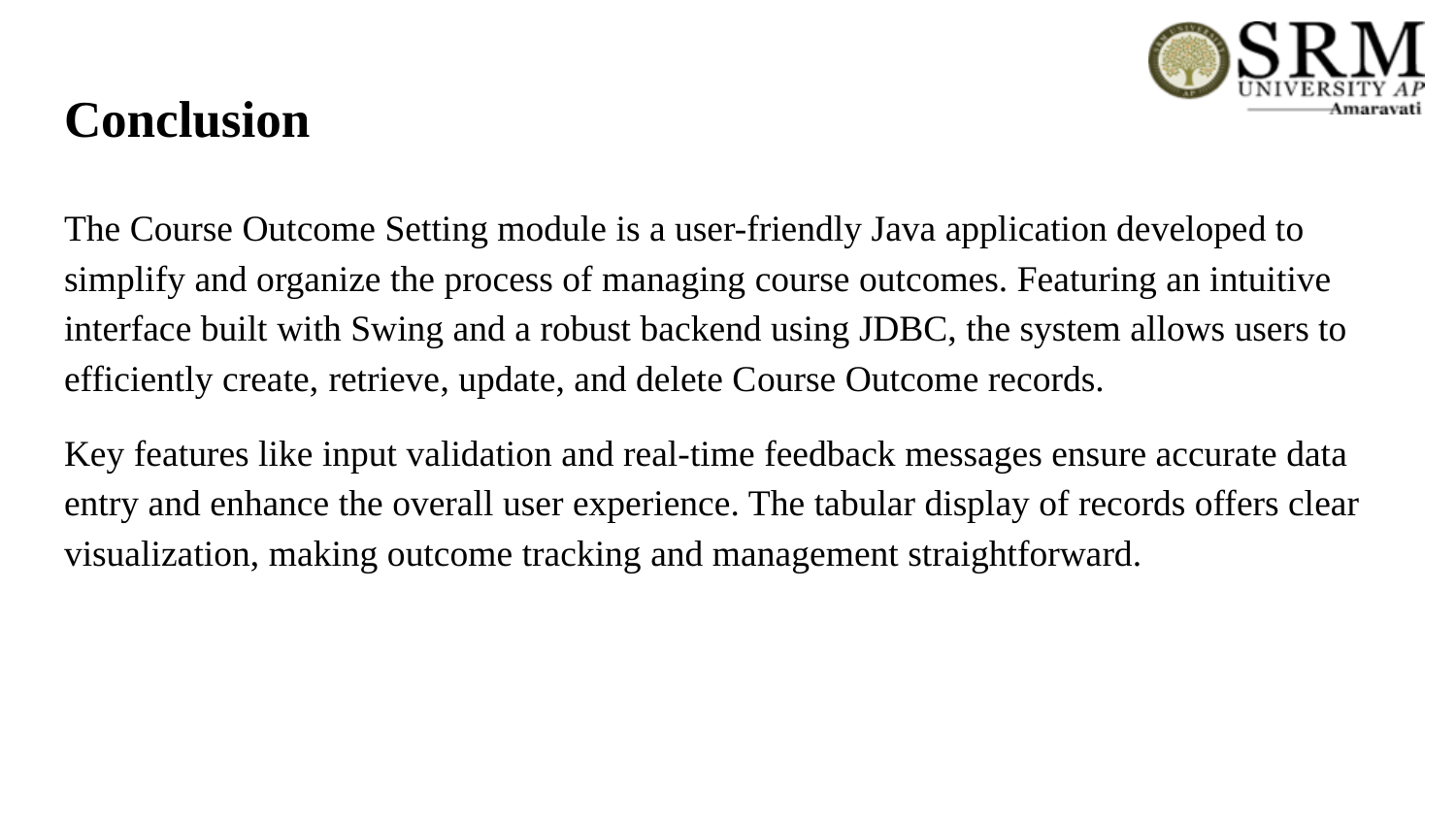

# Conclusion
The Course Outcome Setting module is a user-friendly Java application developed to simplify and organize the process of managing course outcomes. Featuring an intuitive interface built with Swing and a robust backend using JDBC, the system allows users to efficiently create, retrieve, update, and delete Course Outcome records.
Key features like input validation and real-time feedback messages ensure accurate data entry and enhance the overall user experience. The tabular display of records offers clear visualization, making outcome tracking and management straightforward.